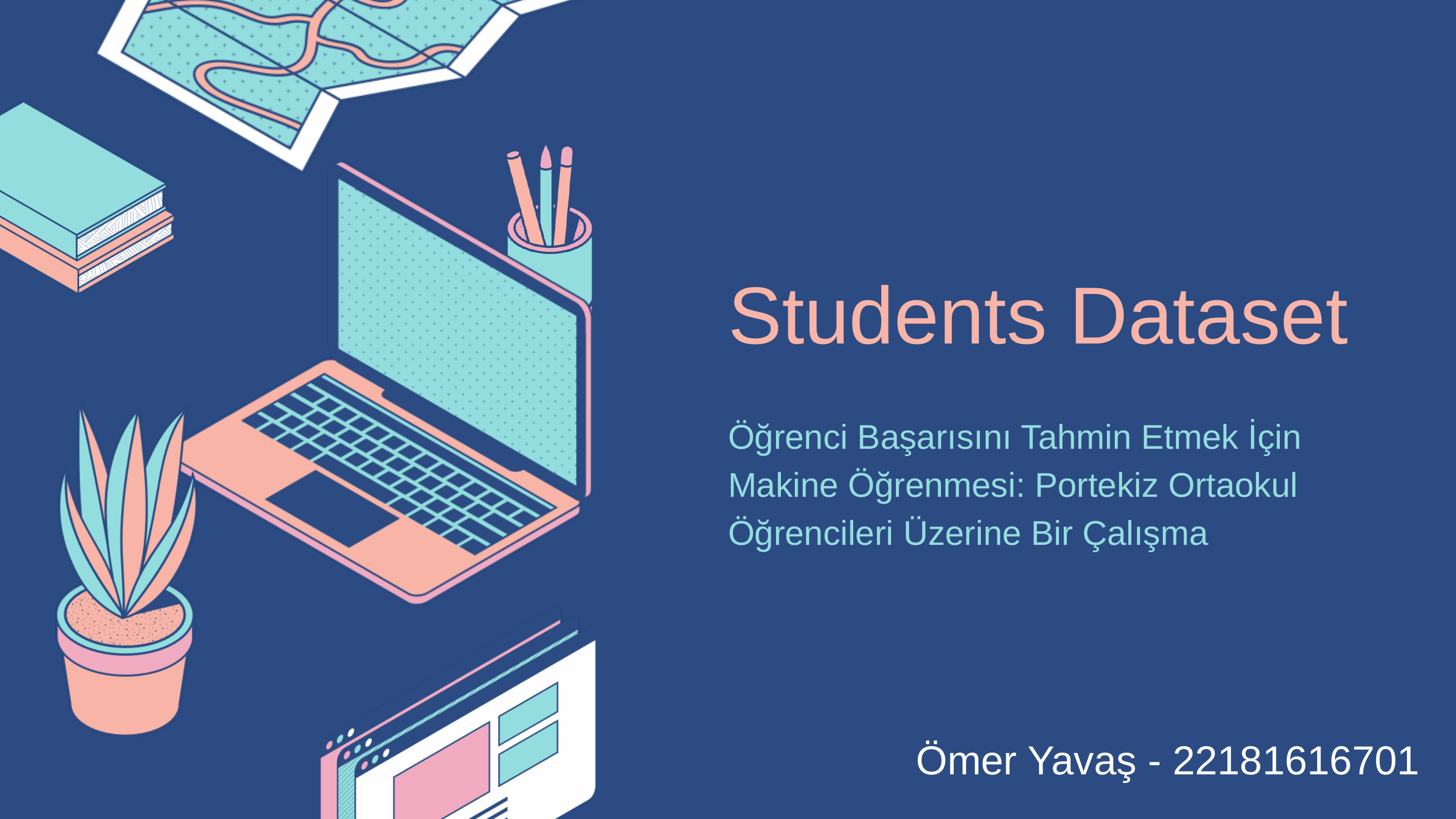

Students Dataset
Öğrenci Başarısını Tahmin Etmek İçin Makine Öğrenmesi: Portekiz Ortaokul Öğrencileri Üzerine Bir Çalışma

Ömer Yavaş - 22181616701